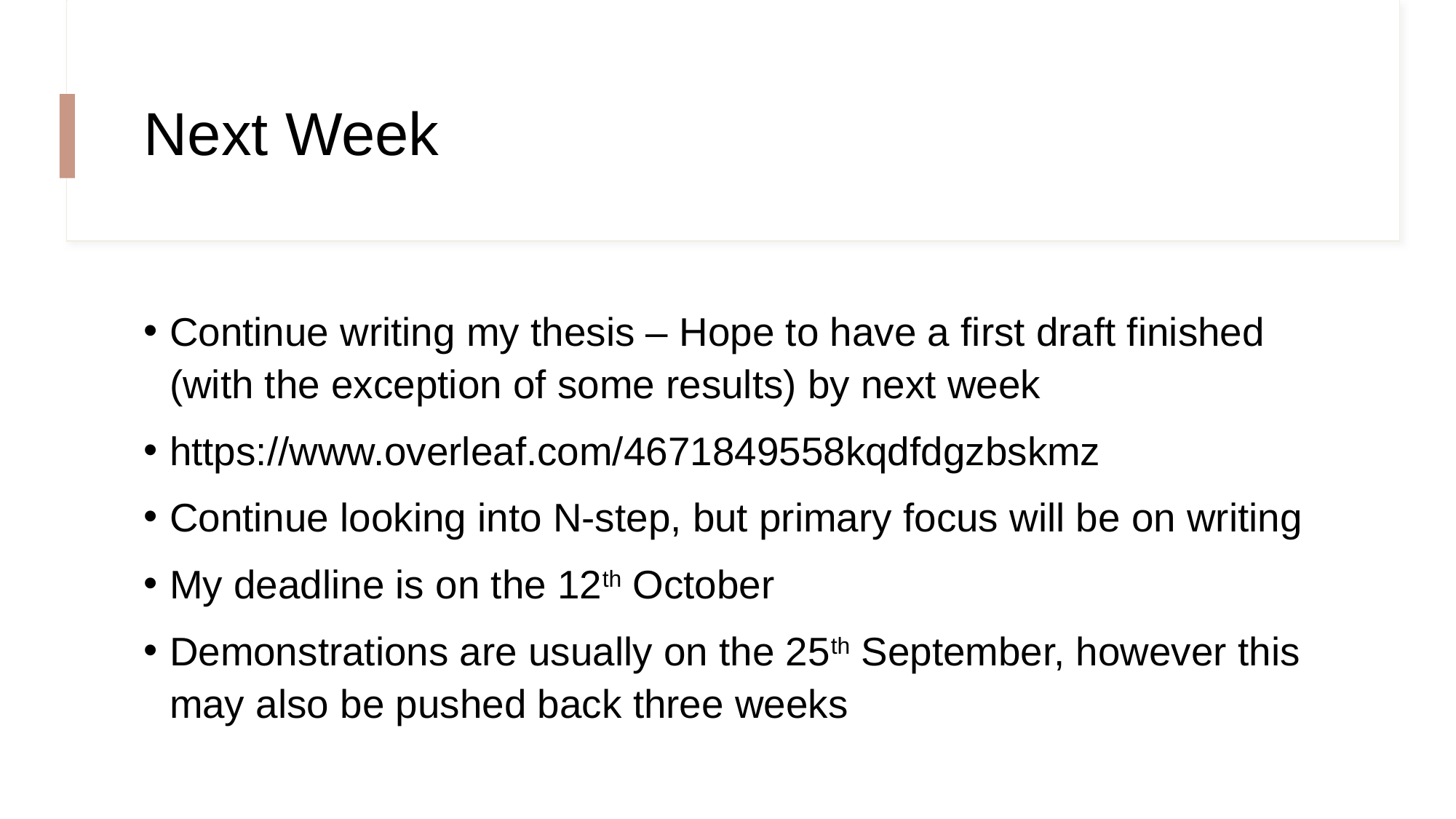

# Next Week
Continue writing my thesis – Hope to have a first draft finished (with the exception of some results) by next week
https://www.overleaf.com/4671849558kqdfdgzbskmz
Continue looking into N-step, but primary focus will be on writing
My deadline is on the 12th October
Demonstrations are usually on the 25th September, however this may also be pushed back three weeks